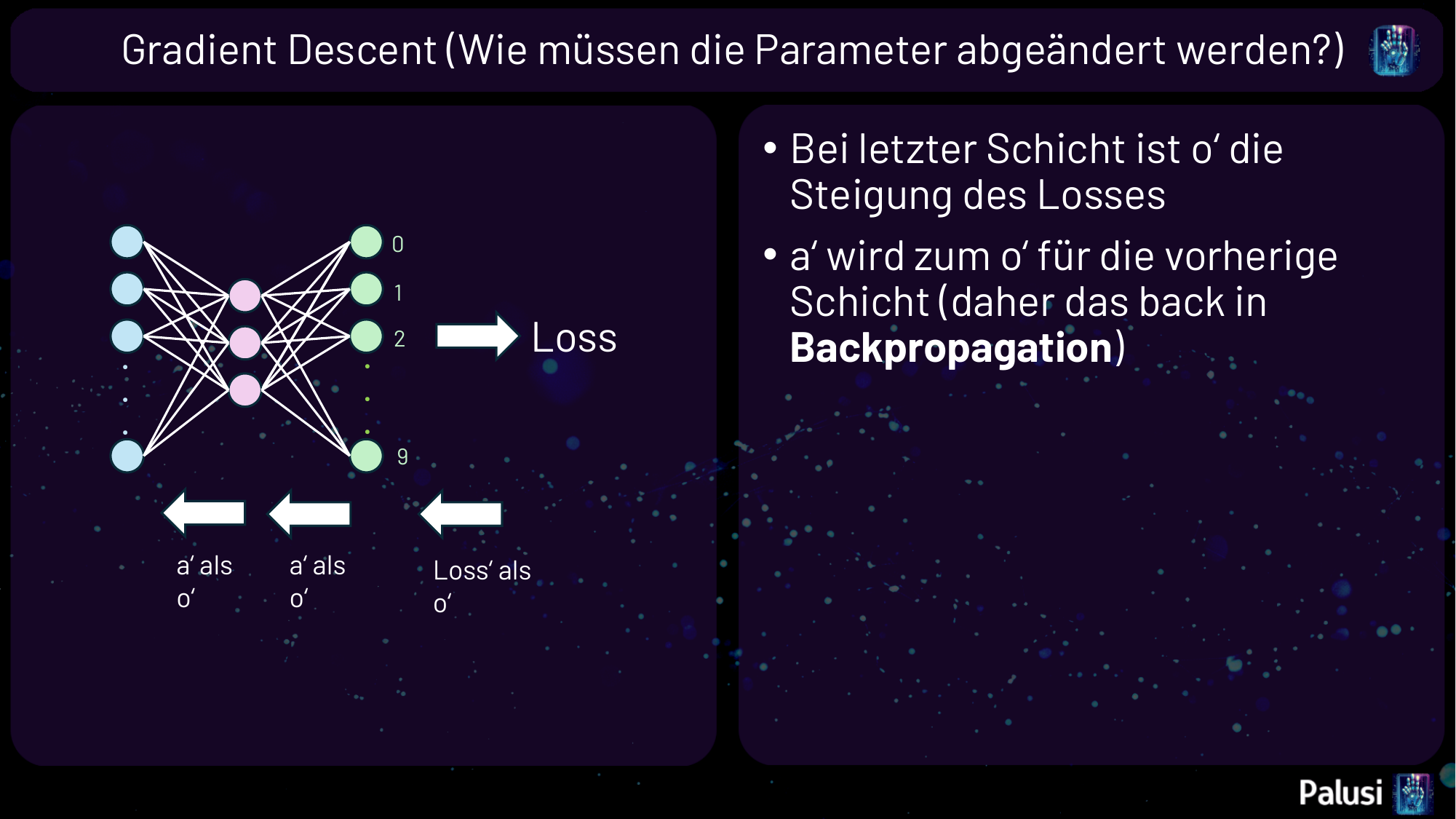

# Gradient Descent (Wie müssen die Parameter abgeändert werden?)
Bei letzter Schicht ist o‘ die Steigung des Losses
a‘ wird zum o‘ für die vorherige Schicht (daher das back in Backpropagation)
0

1

Loss

2

.
.
.
.
.
.

9

a‘ als
o‘
a‘ als
o‘
Loss‘ als
o‘